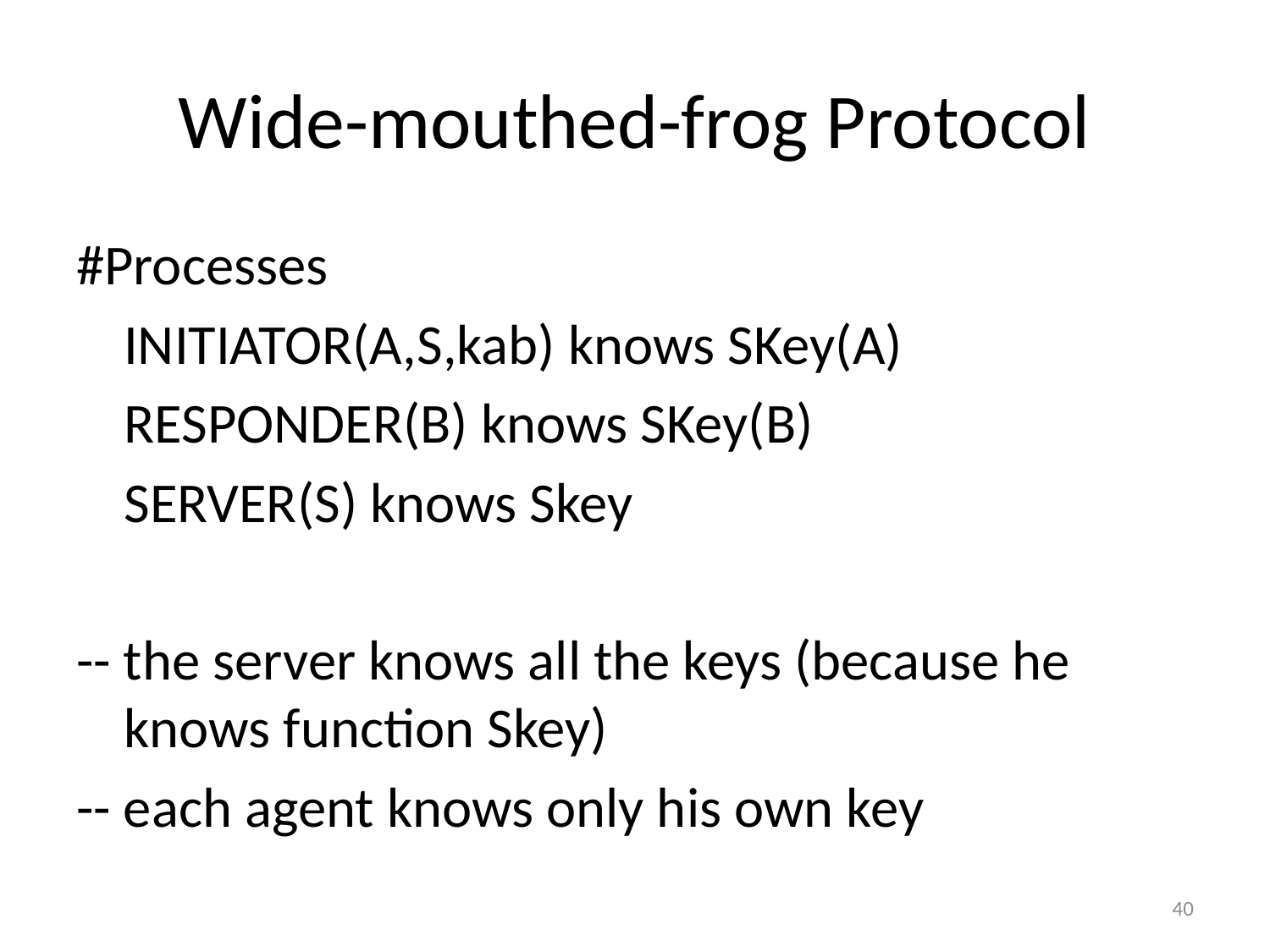

# Wide-mouthed-frog Protocol
#Processes
	INITIATOR(A,S,kab) knows SKey(A)
	RESPONDER(B) knows SKey(B)
	SERVER(S) knows Skey

-- the server knows all the keys (because he knows function Skey)
-- each agent knows only his own key
40